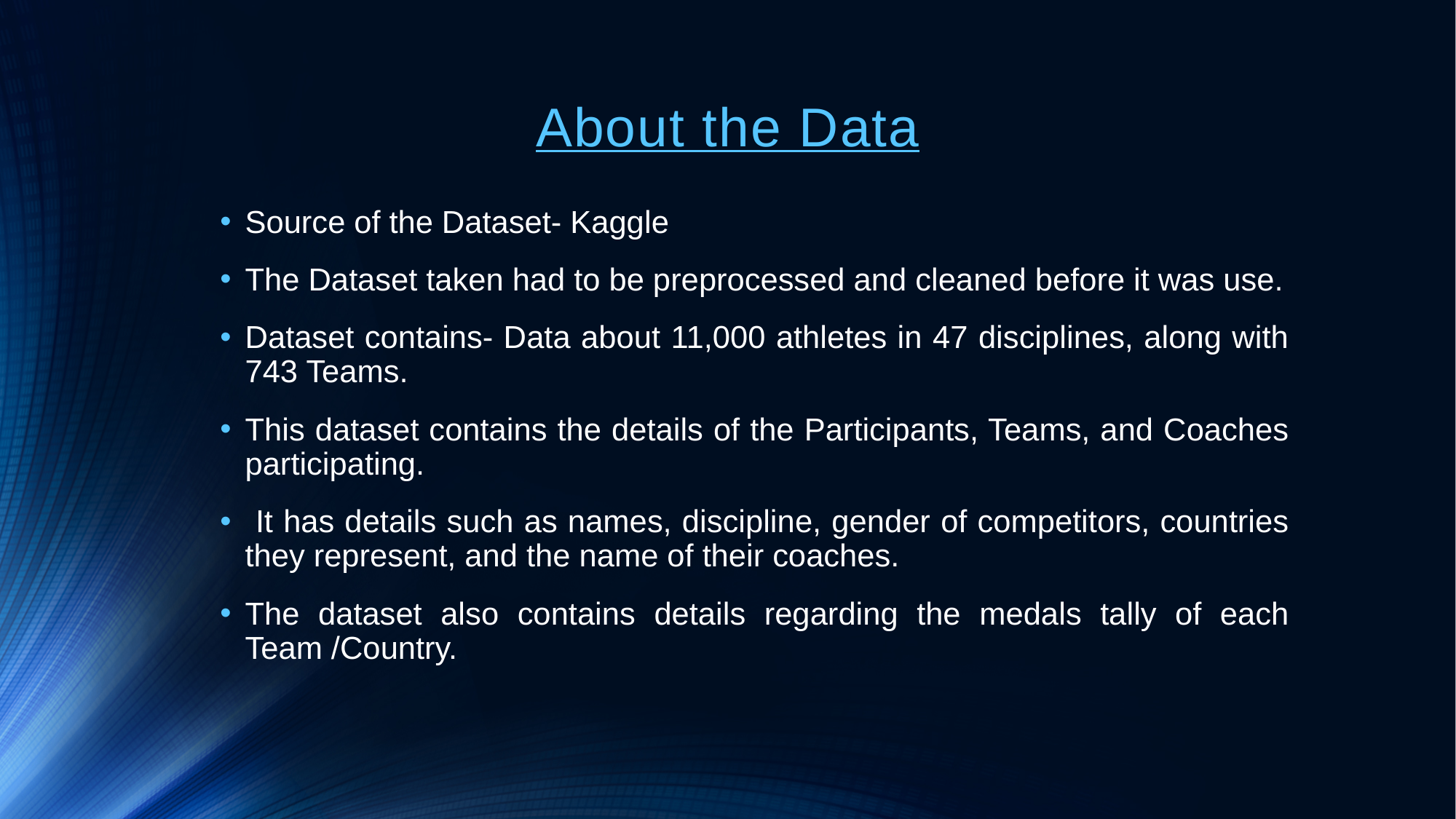

# About the Data
Source of the Dataset- Kaggle
The Dataset taken had to be preprocessed and cleaned before it was use.
Dataset contains- Data about 11,000 athletes in 47 disciplines, along with 743 Teams.
This dataset contains the details of the Participants, Teams, and Coaches participating.
 It has details such as names, discipline, gender of competitors, countries they represent, and the name of their coaches.
The dataset also contains details regarding the medals tally of each Team /Country.